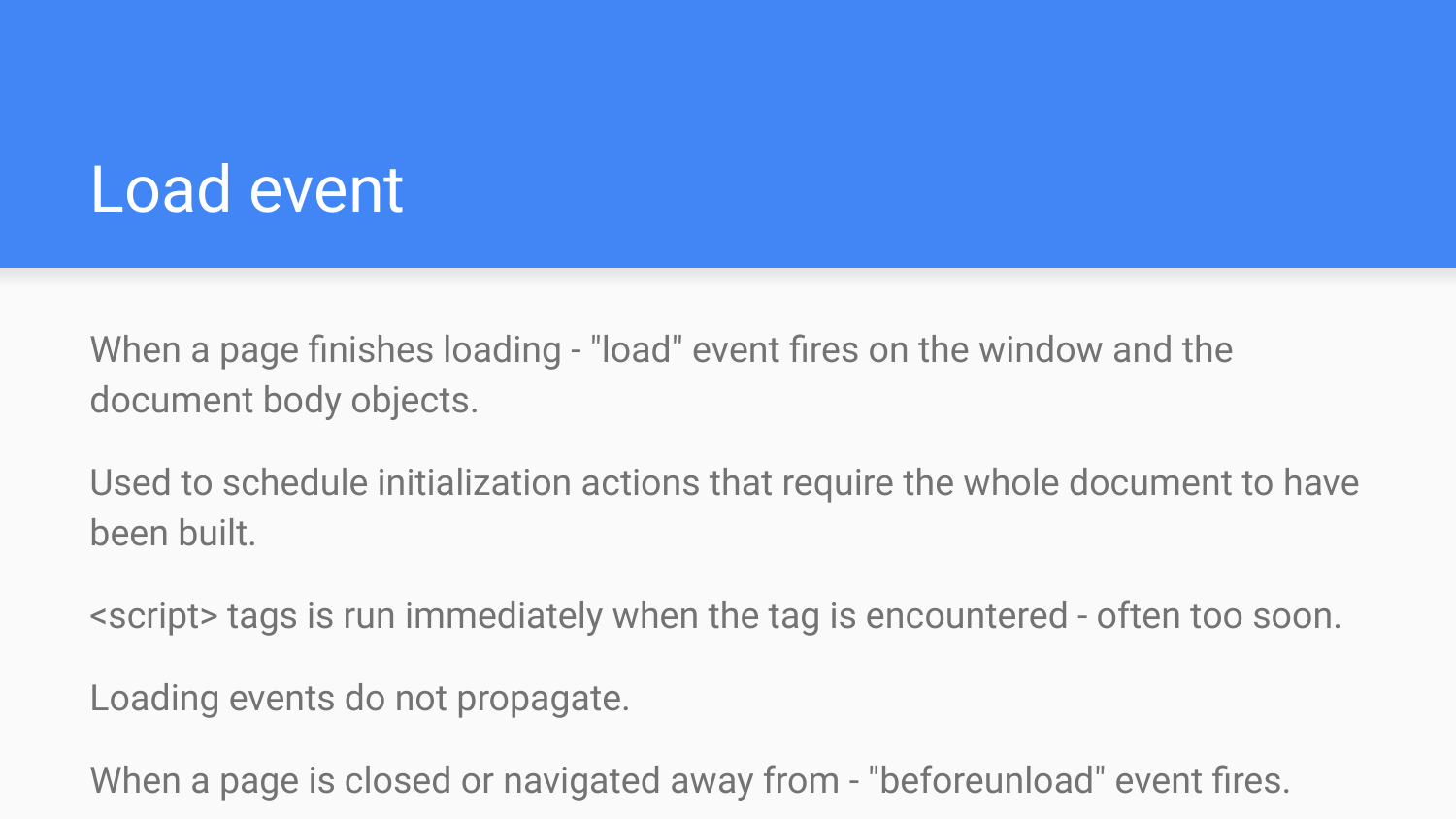

# Load event
When a page finishes loading - "load" event fires on the window and the document body objects.
Used to schedule initialization actions that require the whole document to have been built.
<script> tags is run immediately when the tag is encountered - often too soon.
Loading events do not propagate.
When a page is closed or navigated away from - "beforeunload" event fires.